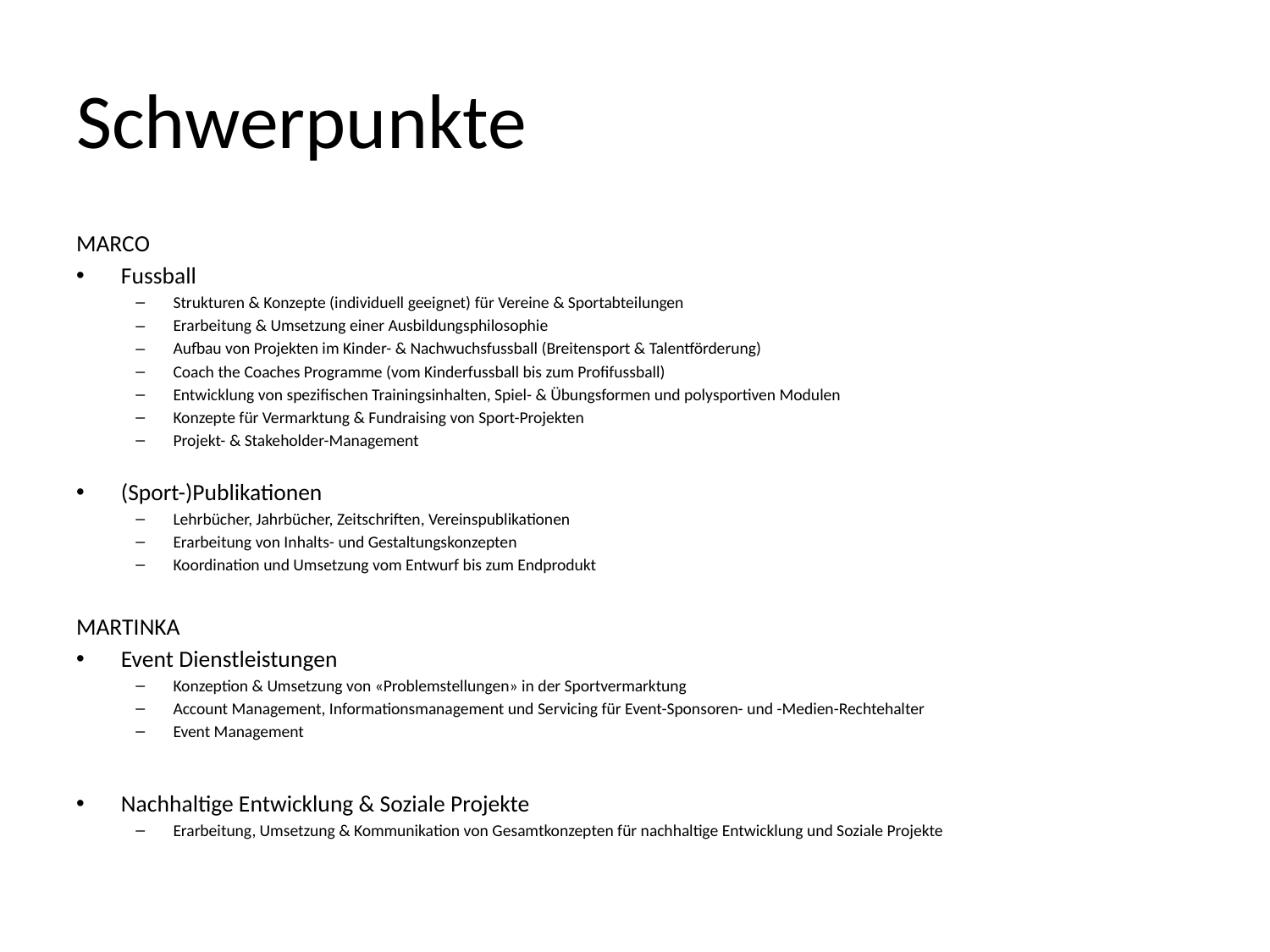

# Schwerpunkte
MARCO
Fussball
Strukturen & Konzepte (individuell geeignet) für Vereine & Sportabteilungen
Erarbeitung & Umsetzung einer Ausbildungsphilosophie
Aufbau von Projekten im Kinder- & Nachwuchsfussball (Breitensport & Talentförderung)
Coach the Coaches Programme (vom Kinderfussball bis zum Profifussball)
Entwicklung von spezifischen Trainingsinhalten, Spiel- & Übungsformen und polysportiven Modulen
Konzepte für Vermarktung & Fundraising von Sport-Projekten
Projekt- & Stakeholder-Management

(Sport-)Publikationen
Lehrbücher, Jahrbücher, Zeitschriften, Vereinspublikationen
Erarbeitung von Inhalts- und Gestaltungskonzepten
Koordination und Umsetzung vom Entwurf bis zum Endprodukt

MARTINKA
Event Dienstleistungen
Konzeption & Umsetzung von «Problemstellungen» in der Sportvermarktung
Account Management, Informationsmanagement und Servicing für Event-Sponsoren- und -Medien-Rechtehalter
Event Management

Nachhaltige Entwicklung & Soziale Projekte
Erarbeitung, Umsetzung & Kommunikation von Gesamtkonzepten für nachhaltige Entwicklung und Soziale Projekte